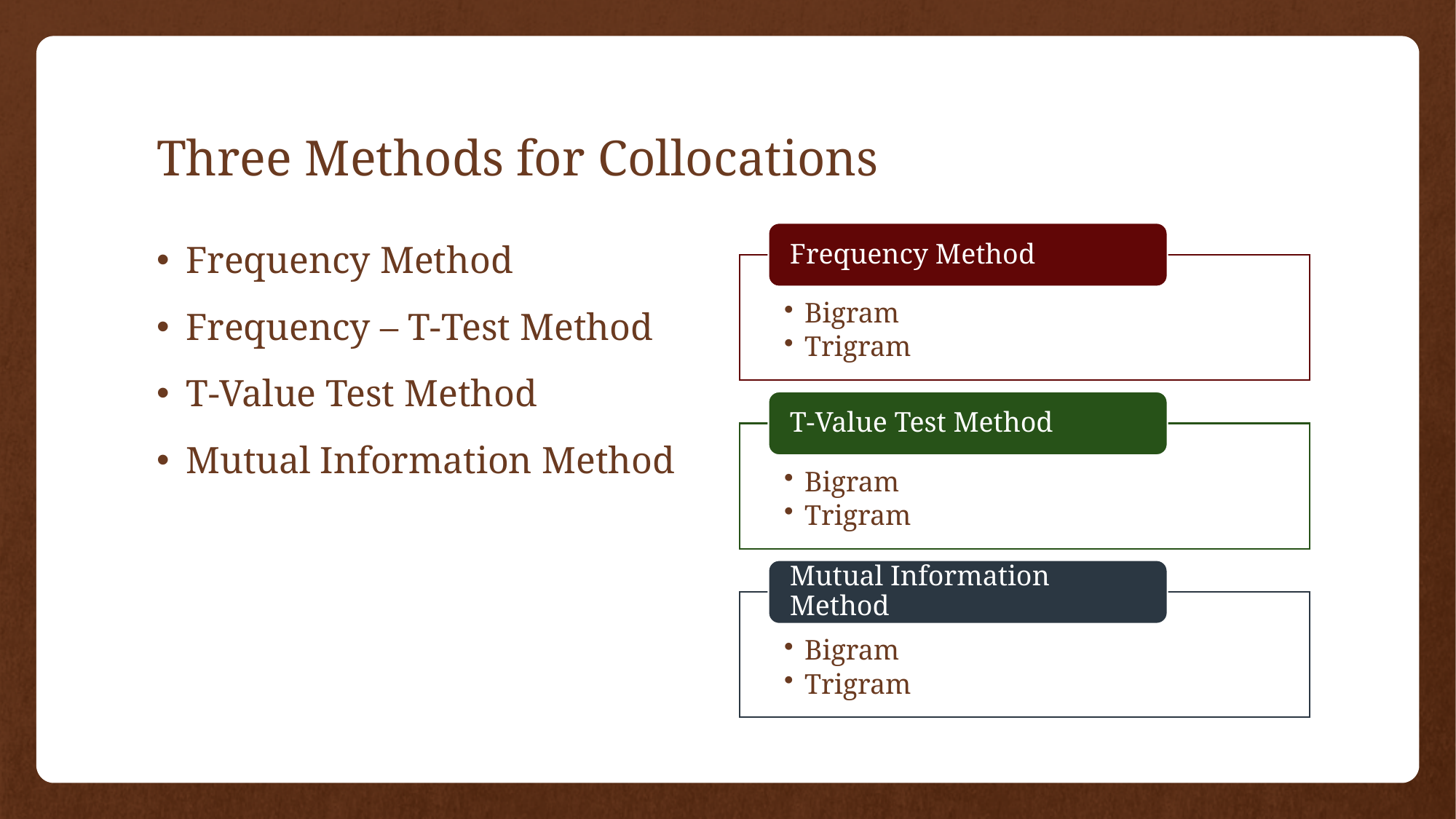

# Three Methods for Collocations
Bigram
Trigram
Frequency Method
Bigram
Trigram
T-Value Test Method
Bigram
Trigram
Mutual Information Method
Frequency Method
Frequency – T-Test Method
T-Value Test Method
Mutual Information Method